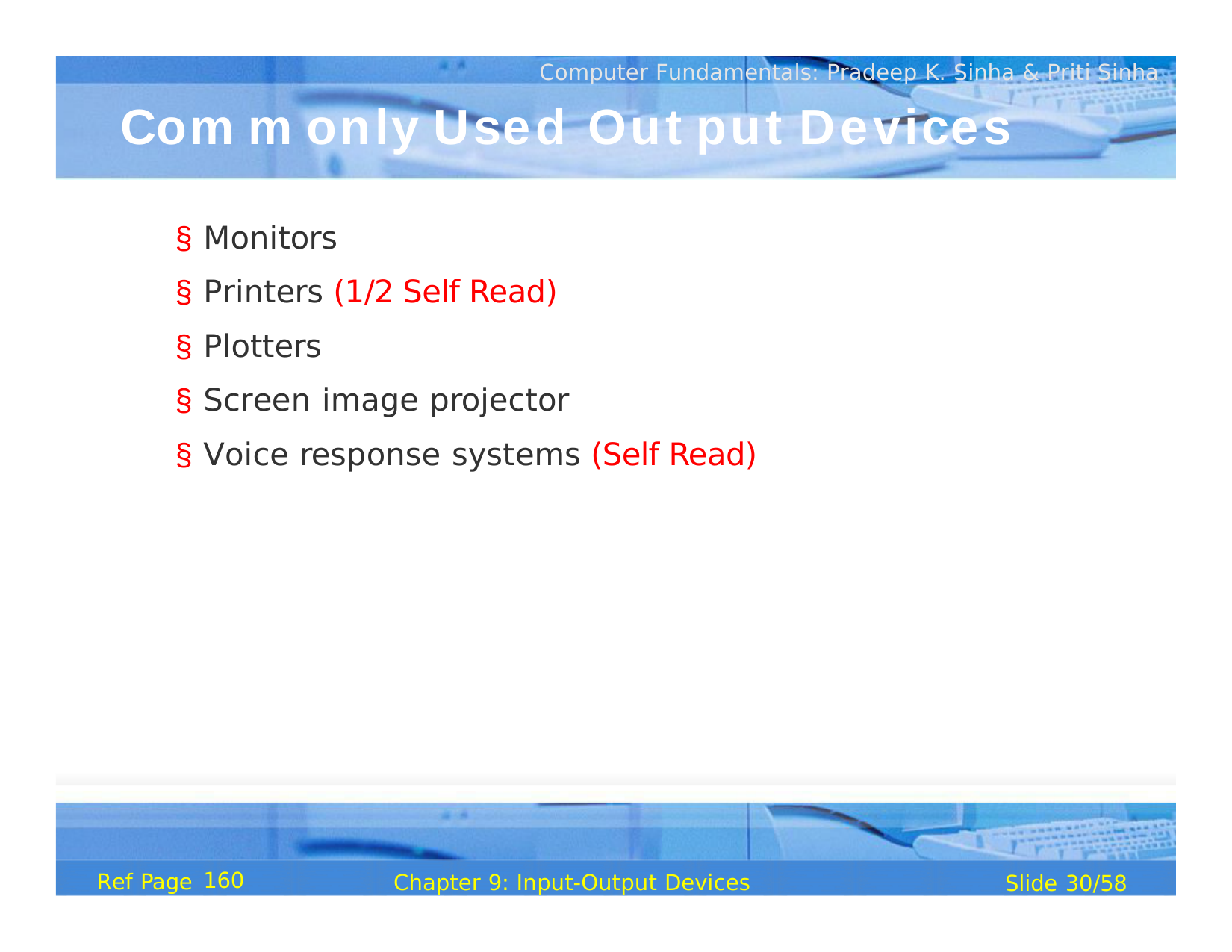

Computer Fundamentals: Pradeep K. Sinha & Priti Sinha
Com m only	Used	Out put	Devices
§ Monitors
§ Printers (1/2 Self Read)
§ Plotters
§ Screen image projector
§ Voice response systems (Self Read)

160
Ref Page
Chapter 9: Input-Output Devices
Slide 30/58